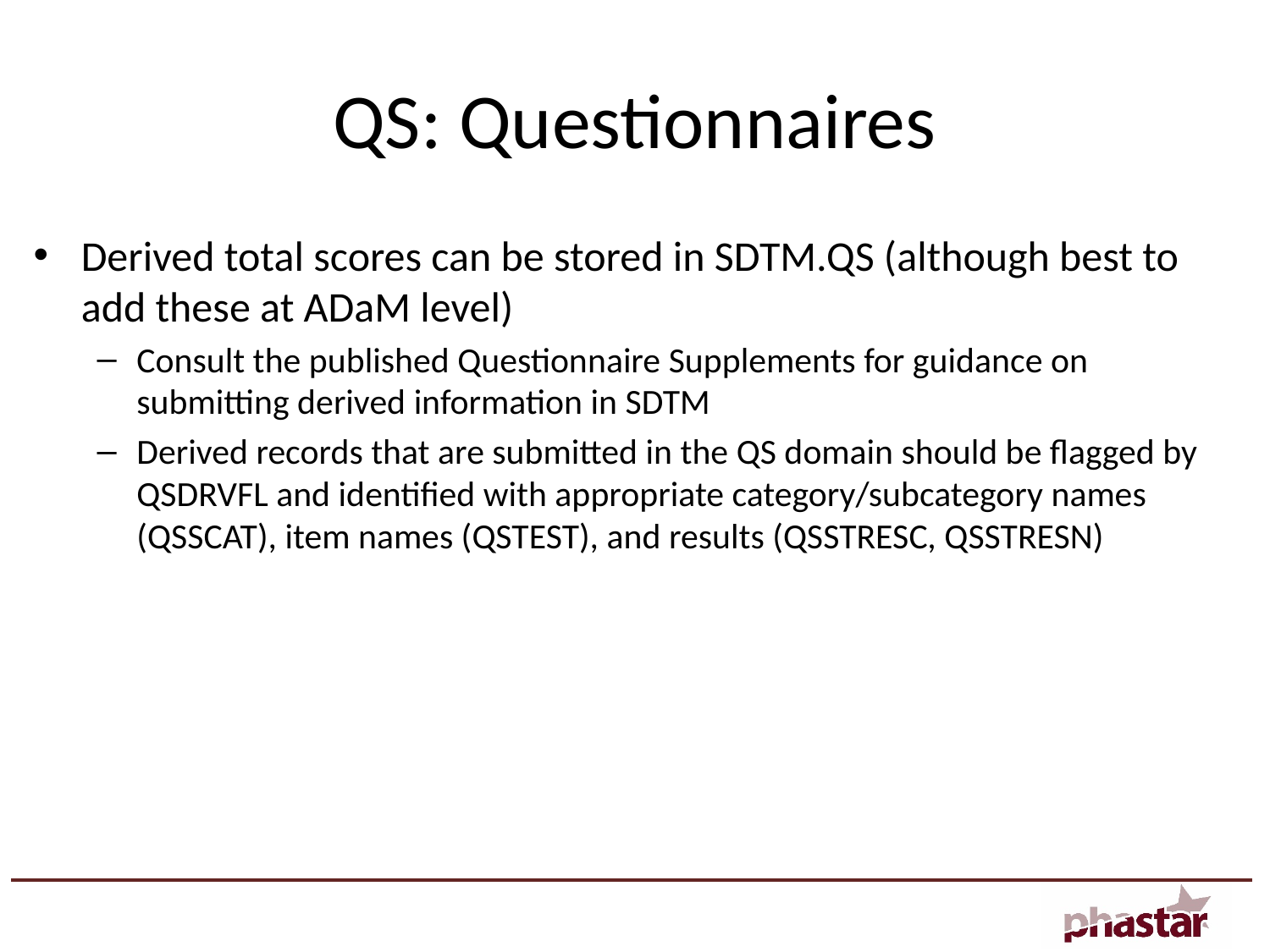

# QS: Questionnaires
Derived total scores can be stored in SDTM.QS (although best to add these at ADaM level)
Consult the published Questionnaire Supplements for guidance on submitting derived information in SDTM
Derived records that are submitted in the QS domain should be flagged by QSDRVFL and identified with appropriate category/subcategory names (QSSCAT), item names (QSTEST), and results (QSSTRESC, QSSTRESN)